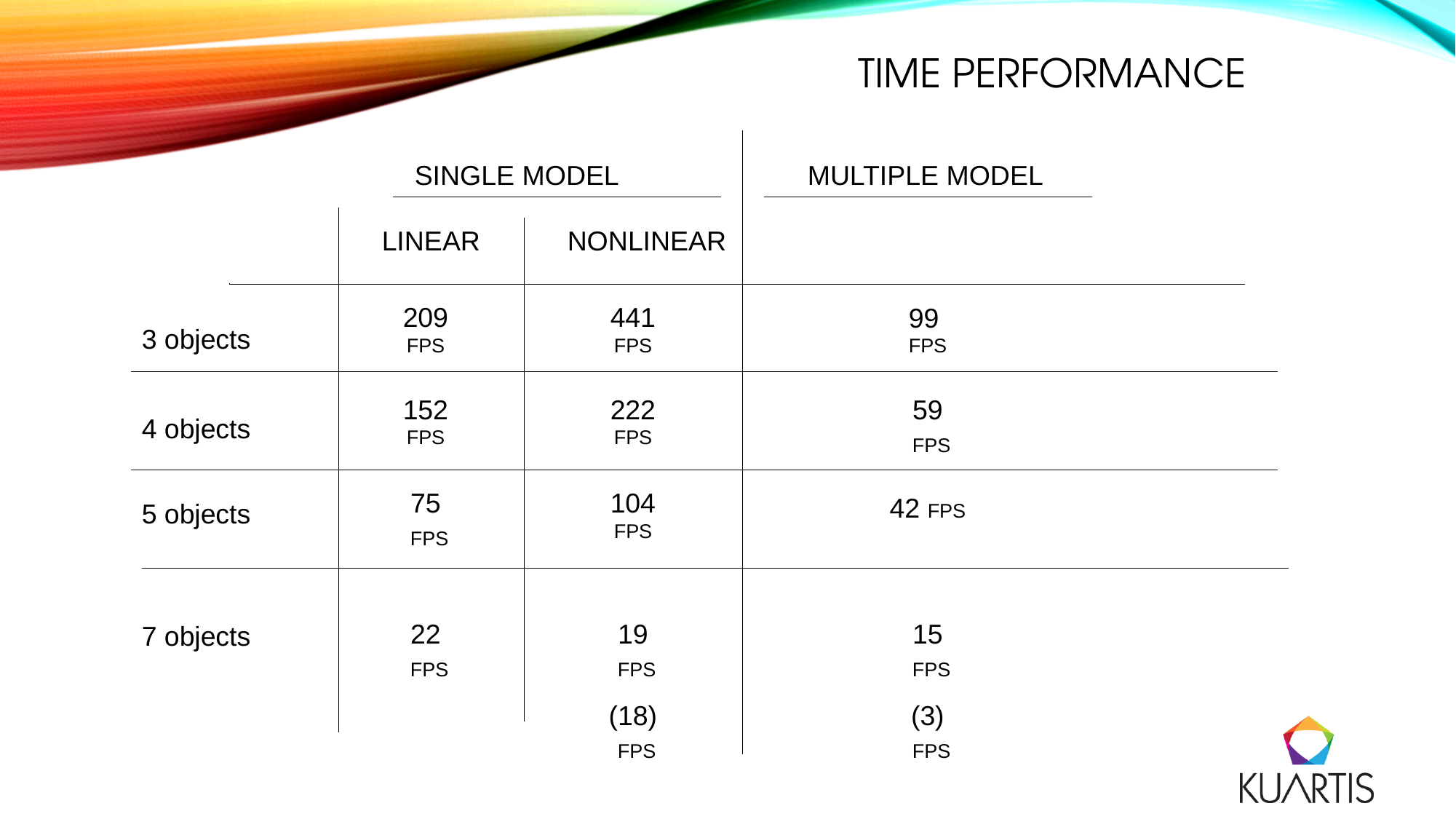

TIME PERFORMANCE

SINGLE MODEL
MULTIPLE MODEL

LINEAR

NONLINEAR

209 FPS
441 FPS
99
FPS
3 objects

152 FPS
222 FPS
59
 FPS
4 objects

75
 FPS
104 FPS
42 FPS
5 objects

22
 FPS
19
 FPS
15
 FPS
7 objects
(18)
 FPS
(3)
 FPS